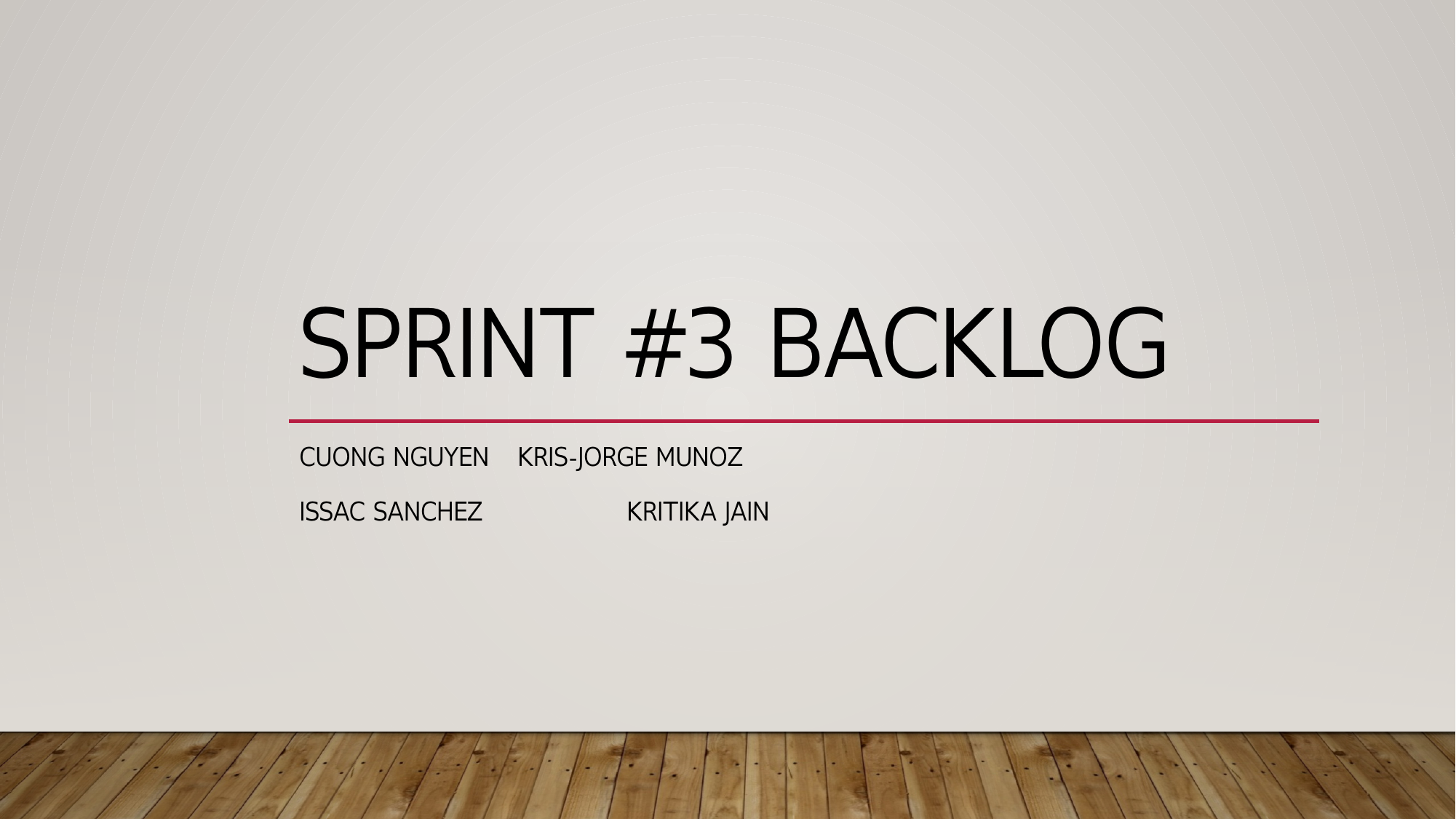

# Sprint #3 backlog
Cuong Nguyen	Kris-Jorge Munoz
Issac Sanchez		Kritika Jain